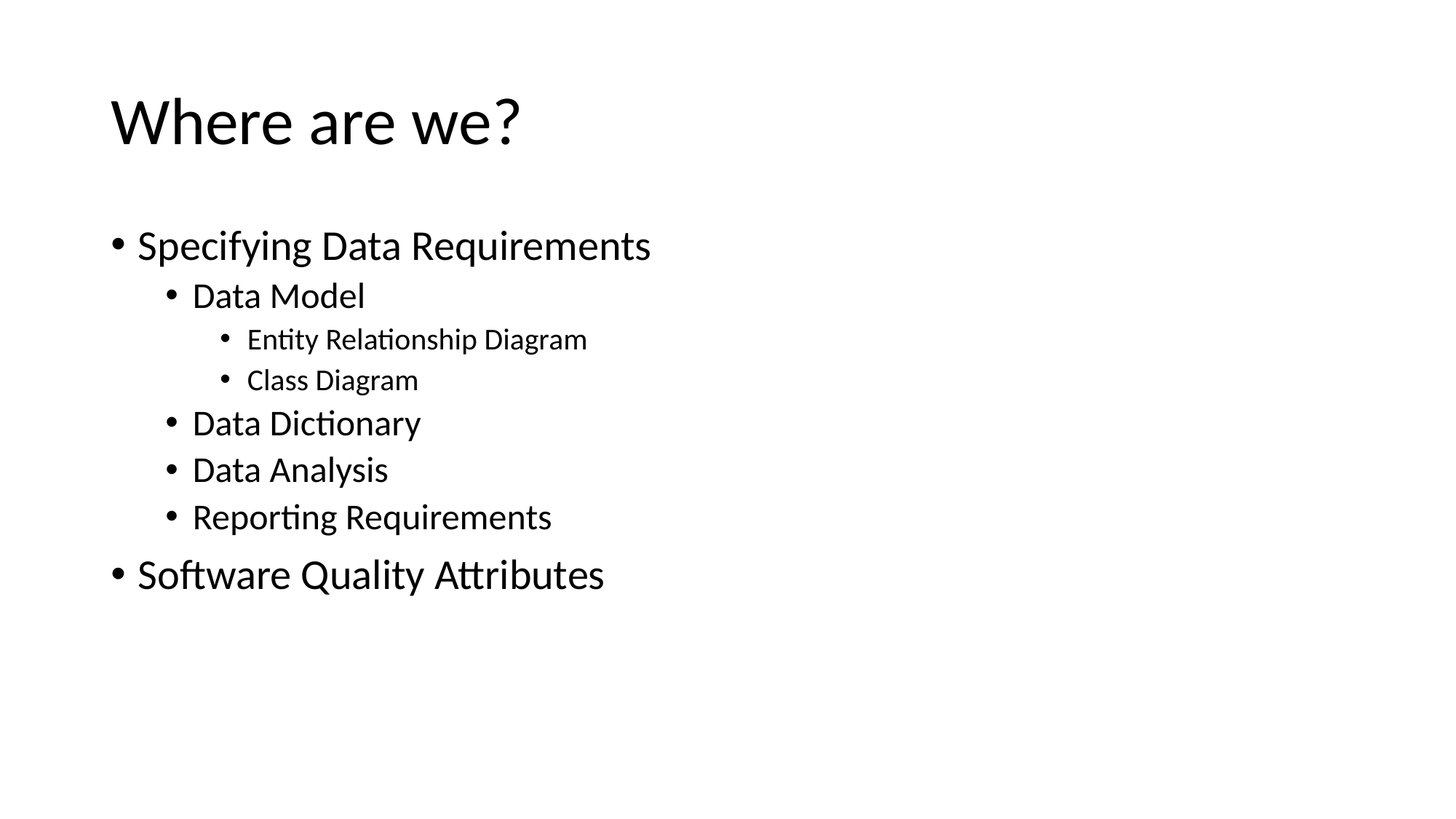

# Where are we?
Specifying Data Requirements
Data Model
Entity Relationship Diagram
Class Diagram
Data Dictionary
Data Analysis
Reporting Requirements
Software Quality Attributes